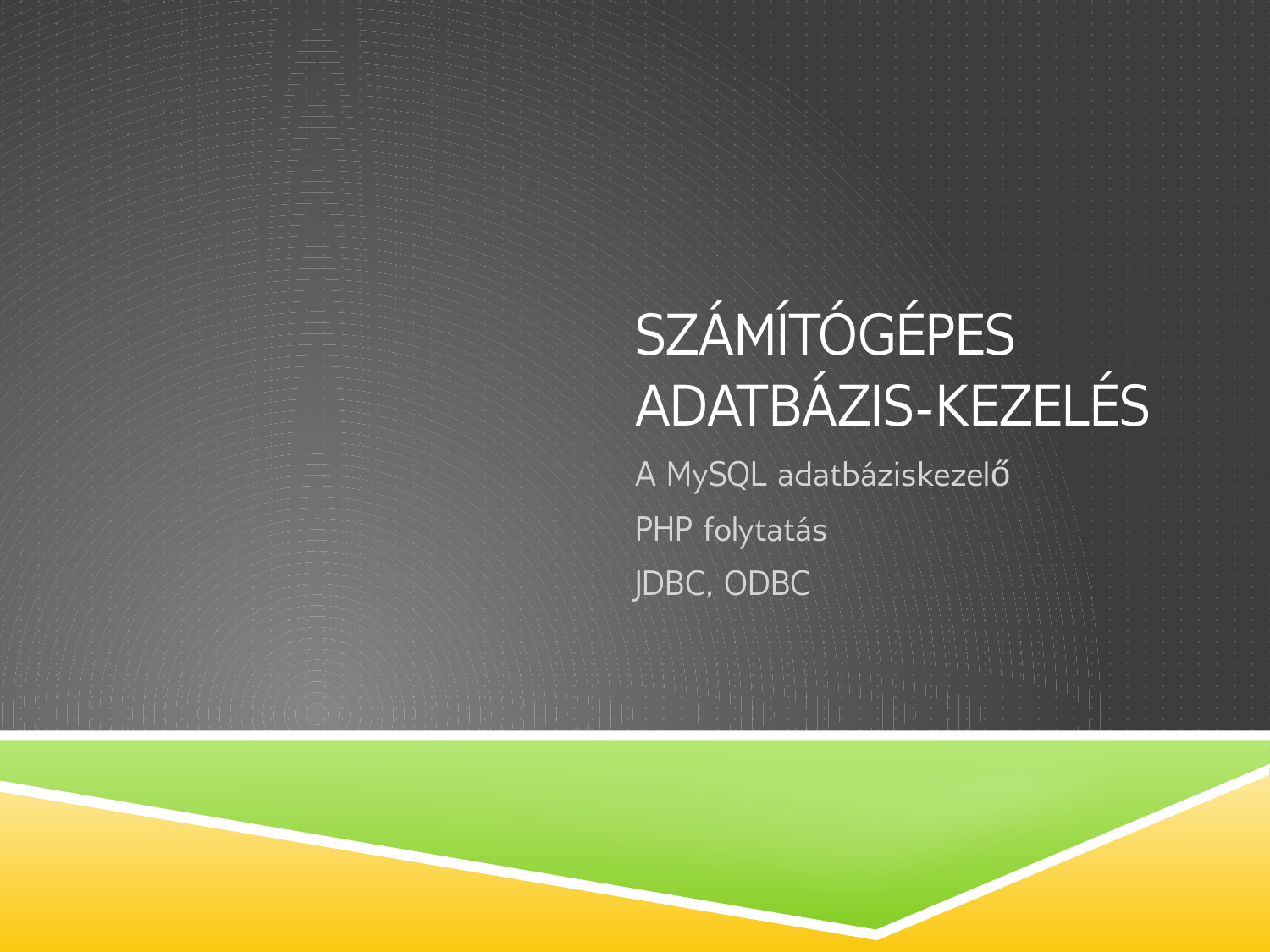

# Számítógépes adatbázis-kezelés
A MySQL adatbáziskezelő
PHP folytatás
JDBC, ODBC